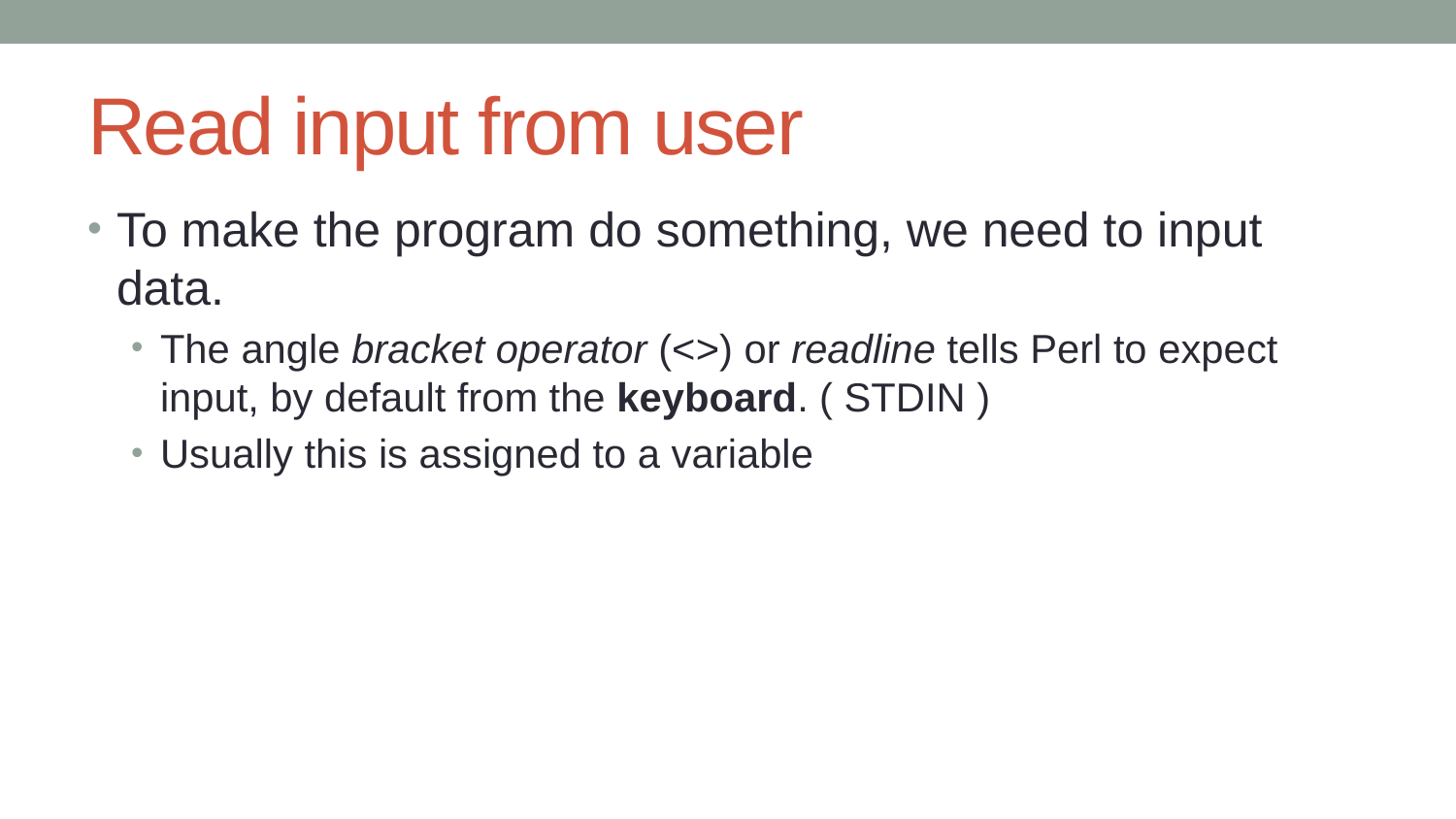

# Read input from user
To make the program do something, we need to input data.
The angle bracket operator (<>) or readline tells Perl to expect input, by default from the keyboard. ( STDIN )
Usually this is assigned to a variable